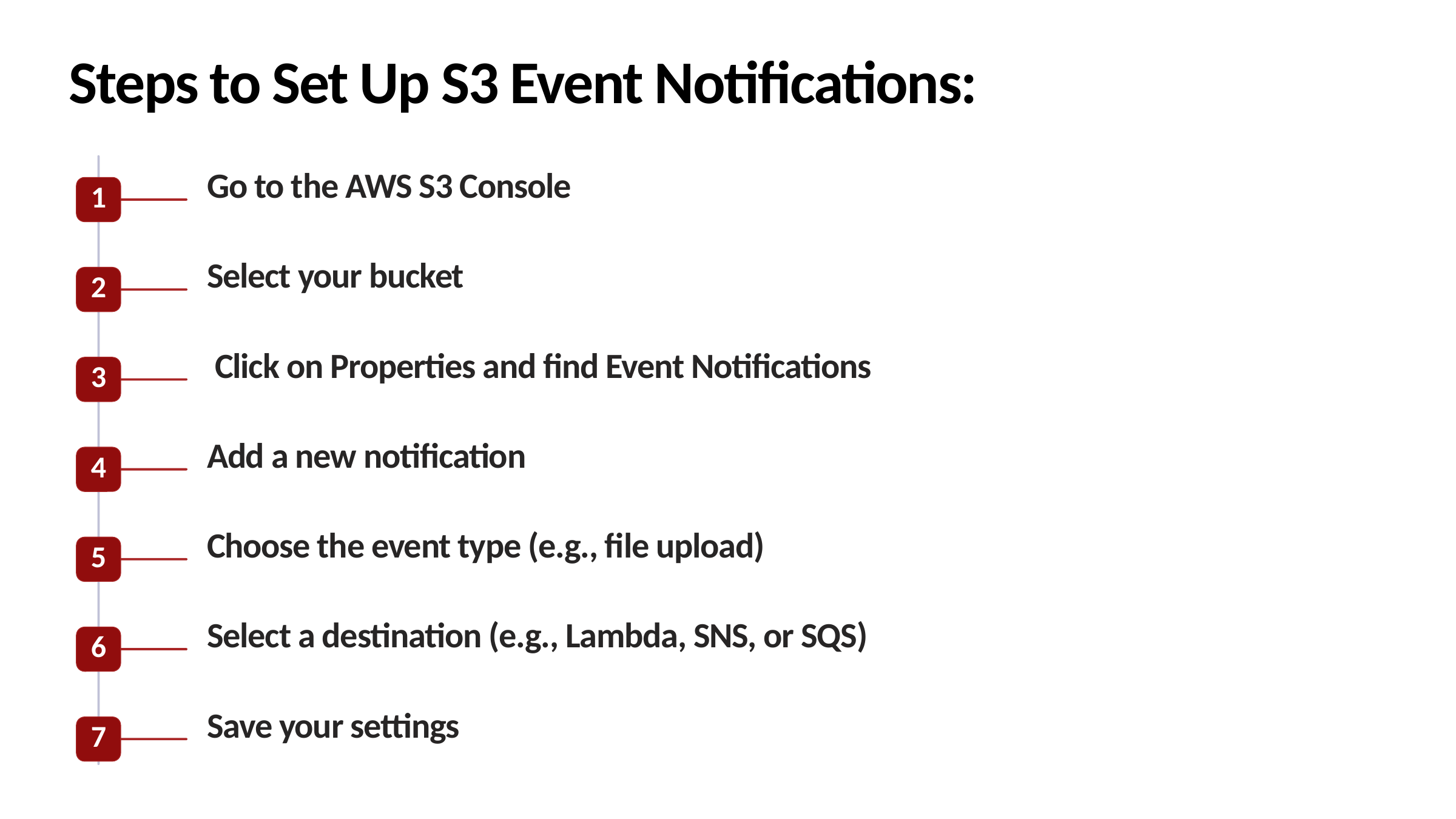

Steps to Set Up S3 Event Notifications:

Go to the AWS S3 Console

1

Select your bucket

2

 Click on Properties and find Event Notifications

3

Add a new notification

4

Choose the event type (e.g., file upload)

5

Select a destination (e.g., Lambda, SNS, or SQS)

6

Save your settings

7